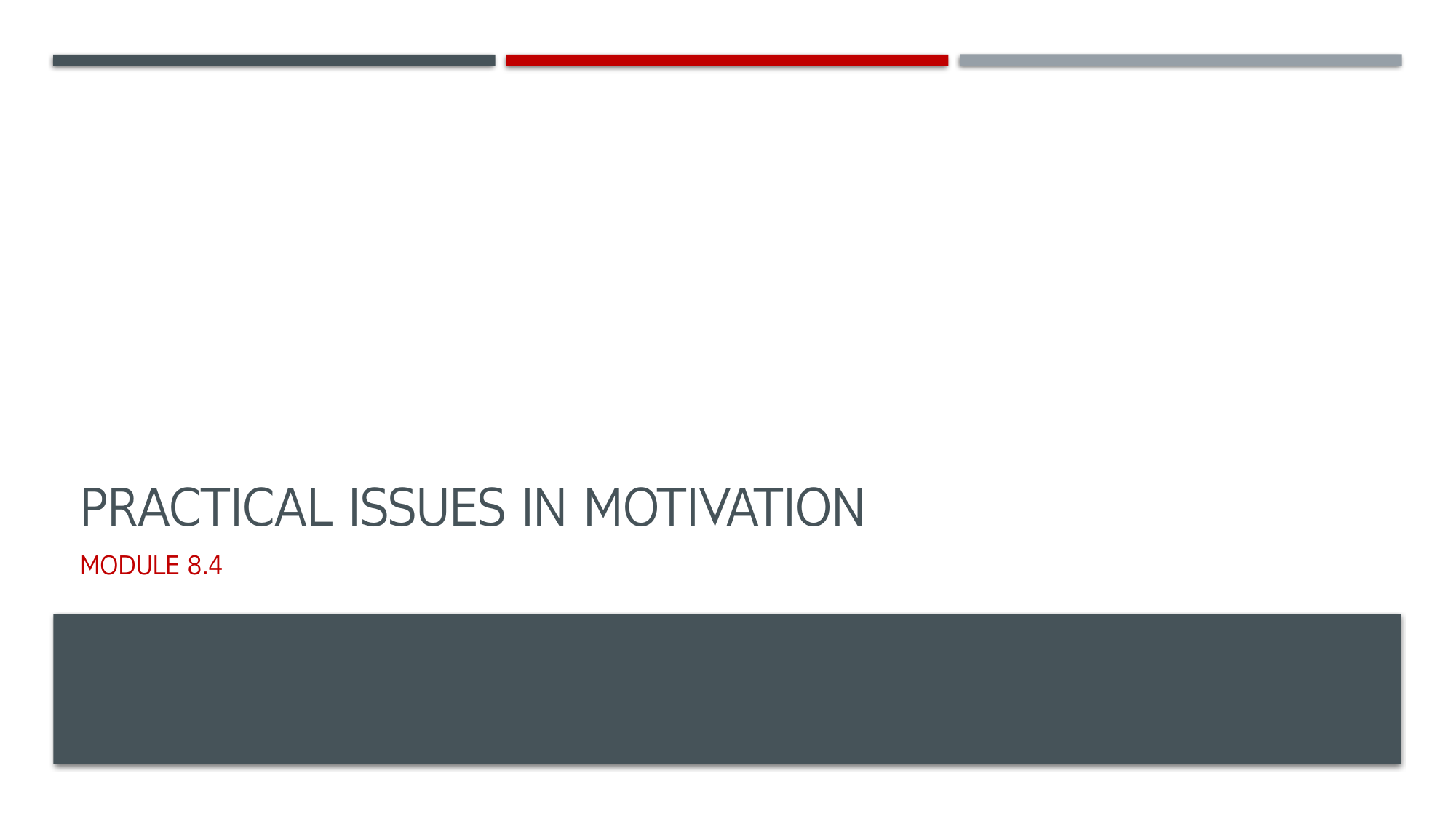

# Practical Issues in Motivation
Module 8.4